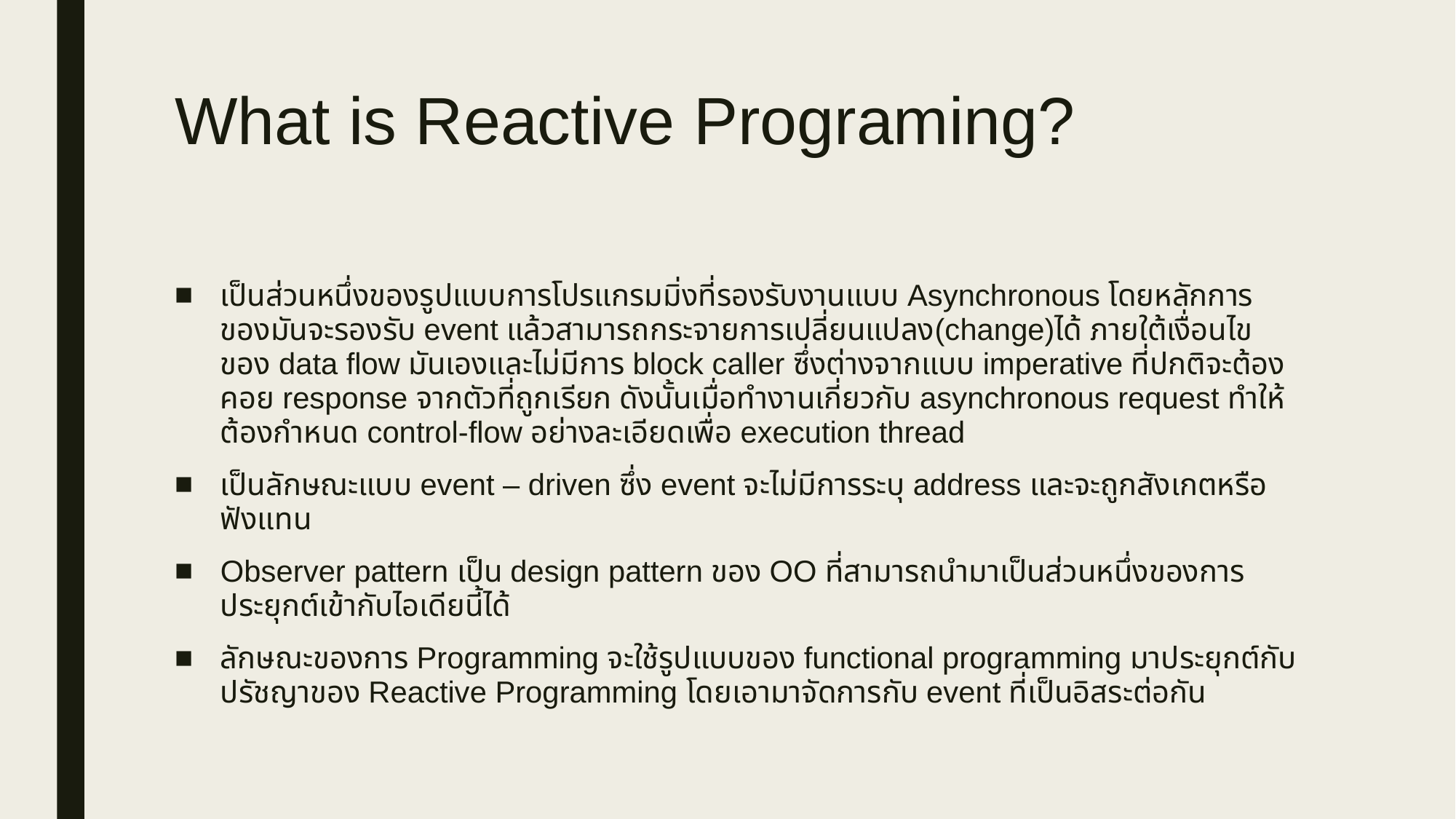

# What is Reactive Programing?
เป็นส่วนหนึ่งของรูปแบบการโปรแกรมมิ่งที่รองรับงานแบบ Asynchronous โดยหลักการของมันจะรองรับ event แล้วสามารถกระจายการเปลี่ยนแปลง(change)ได้ ภายใต้เงื่อนไขของ data flow มันเองและไม่มีการ block caller ซึ่งต่างจากแบบ imperative ที่ปกติจะต้องคอย response จากตัวที่ถูกเรียก ดังนั้นเมื่อทำงานเกี่ยวกับ asynchronous request ทำให้ต้องกำหนด control-flow อย่างละเอียดเพื่อ execution thread
เป็นลักษณะแบบ event – driven ซึ่ง event จะไม่มีการระบุ address และจะถูกสังเกตหรือฟังแทน
Observer pattern เป็น design pattern ของ OO ที่สามารถนำมาเป็นส่วนหนึ่งของการประยุกต์เข้ากับไอเดียนี้ได้
ลักษณะของการ Programming จะใช้รูปแบบของ functional programming มาประยุกต์กับปรัชญาของ Reactive Programming โดยเอามาจัดการกับ event ที่เป็นอิสระต่อกัน